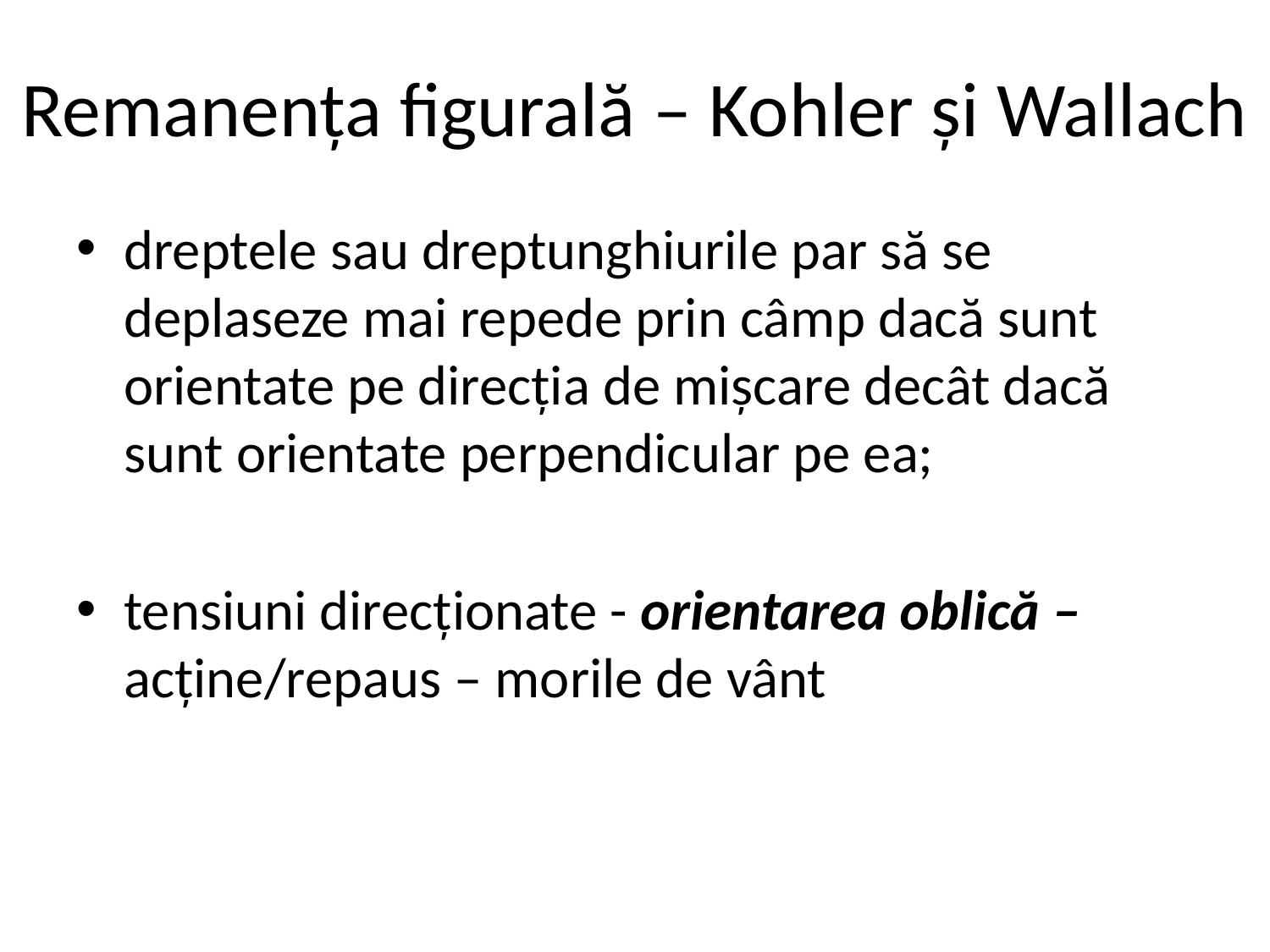

# Remanența figurală – Kohler și Wallach
dreptele sau dreptunghiurile par să se deplaseze mai repede prin câmp dacă sunt orientate pe direcția de mișcare decât dacă sunt orientate perpendicular pe ea;

tensiuni direcționate - orientarea oblică – acține/repaus – morile de vânt